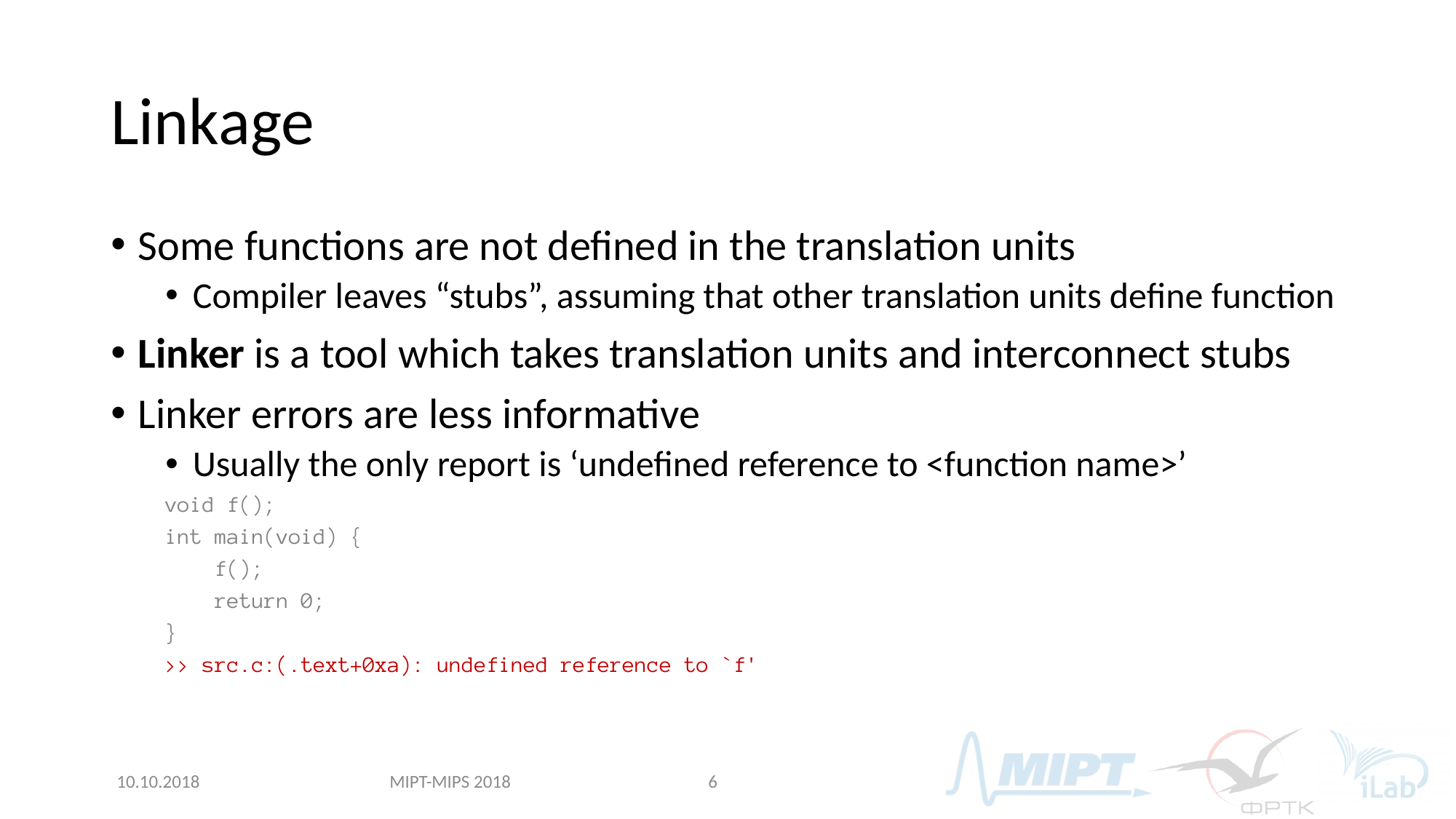

# Linkage
Some functions are not defined in the translation units
Compiler leaves “stubs”, assuming that other translation units define function
Linker is a tool which takes translation units and interconnect stubs
Linker errors are less informative
Usually the only report is ‘undefined reference to <function name>’
void f();
int main(void) {
    f();
    return 0;
}
>> src.c:(.text+0xa): undefined reference to `f'
MIPT-MIPS 2018
10.10.2018
6